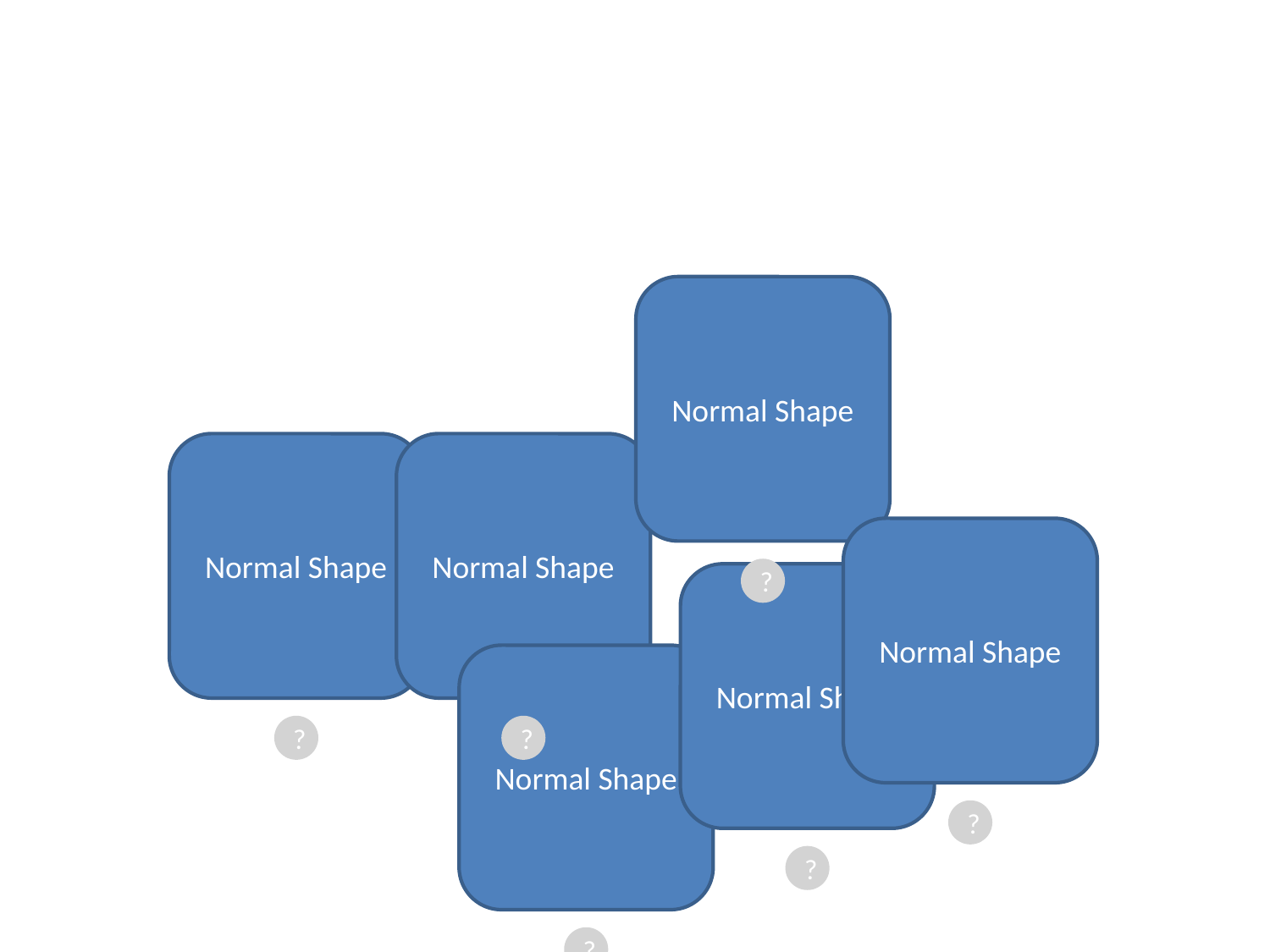

Normal Shape
Normal Shape
Normal Shape
Normal Shape
?
Normal Shape
Normal Shape
?
?
?
?
?